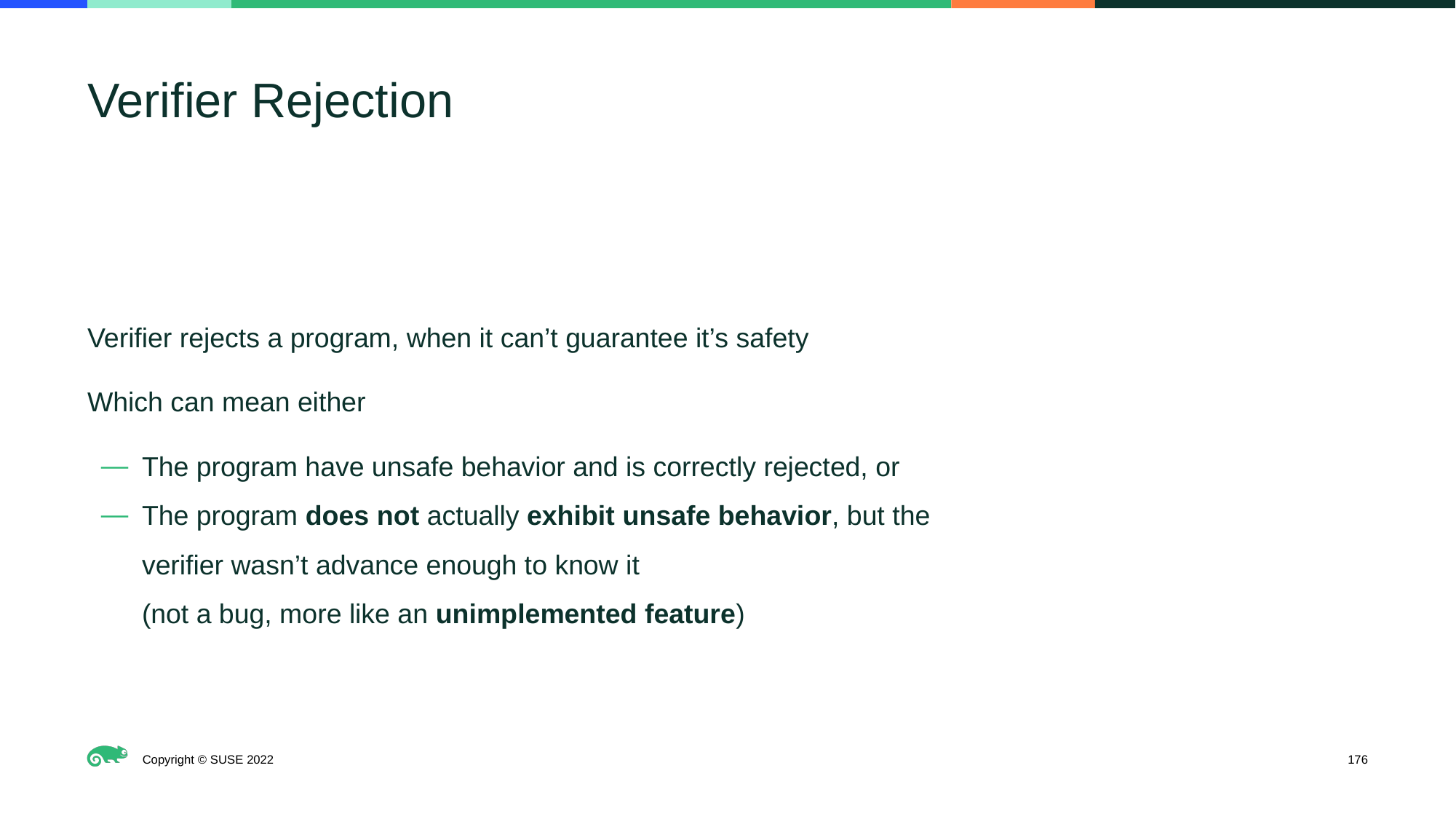

# Verifier Rejection

Verifier rejects a program, when it can’t guarantee it’s safety
Which can mean either
The program have unsafe behavior and is correctly rejected, or
The program does not actually exhibit unsafe behavior, but the verifier wasn’t advance enough to know it
(not a bug, more like an unimplemented feature)
176